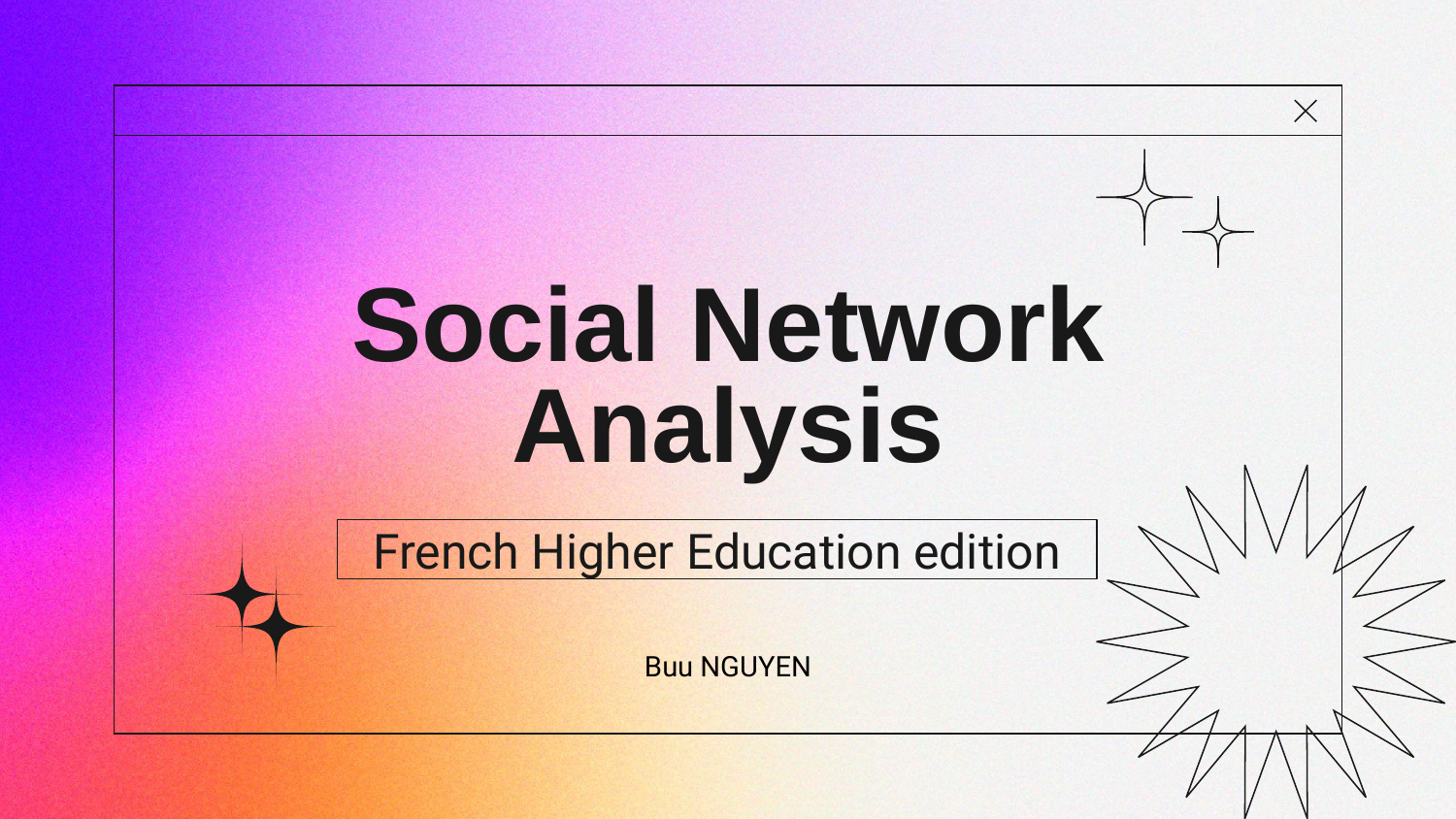

# Social Network Analysis

French Higher Education edition

Buu NGUYEN